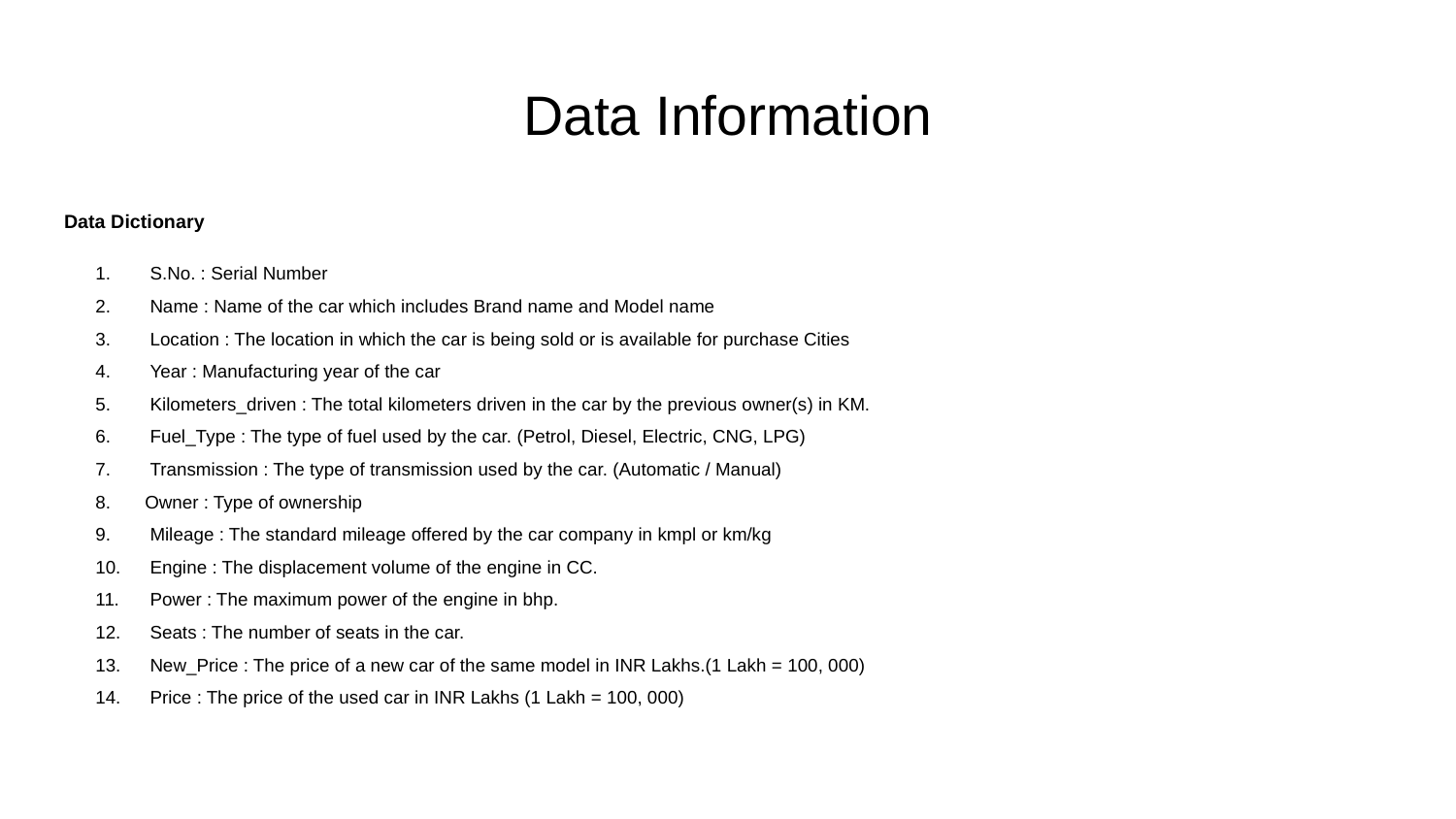

# Data Information
Data Dictionary
 S.No. : Serial Number
 Name : Name of the car which includes Brand name and Model name
 Location : The location in which the car is being sold or is available for purchase Cities
 Year : Manufacturing year of the car
 Kilometers_driven : The total kilometers driven in the car by the previous owner(s) in KM.
 Fuel_Type : The type of fuel used by the car. (Petrol, Diesel, Electric, CNG, LPG)
 Transmission : The type of transmission used by the car. (Automatic / Manual)
Owner : Type of ownership
 Mileage : The standard mileage offered by the car company in kmpl or km/kg
 Engine : The displacement volume of the engine in CC.
 Power : The maximum power of the engine in bhp.
 Seats : The number of seats in the car.
 New_Price : The price of a new car of the same model in INR Lakhs.(1 Lakh = 100, 000)
 Price : The price of the used car in INR Lakhs (1 Lakh = 100, 000)